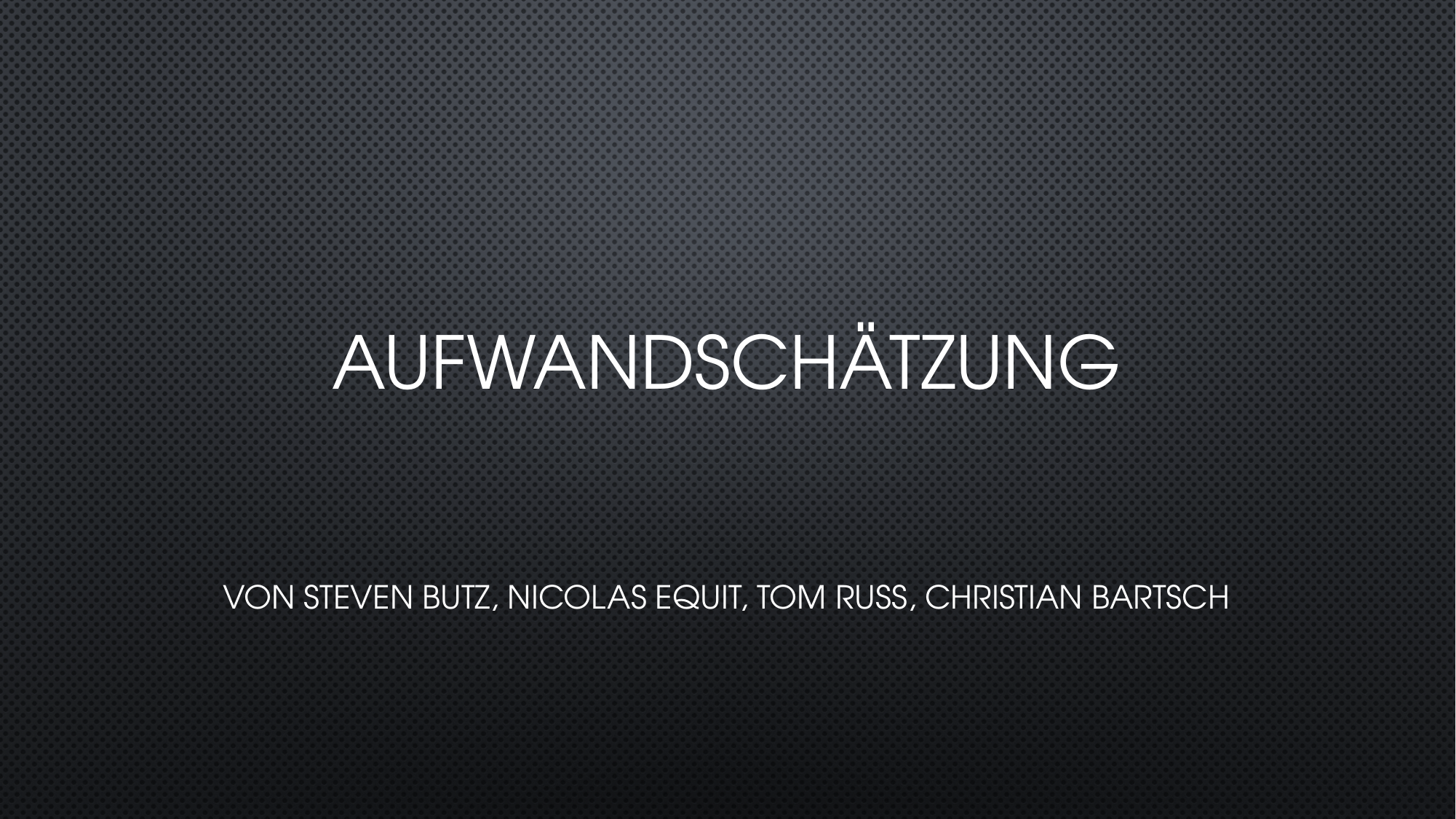

# Aufwandschätzung

Von Steven Butz, Nicolas Equit, Tom Russ, Christian Bartsch